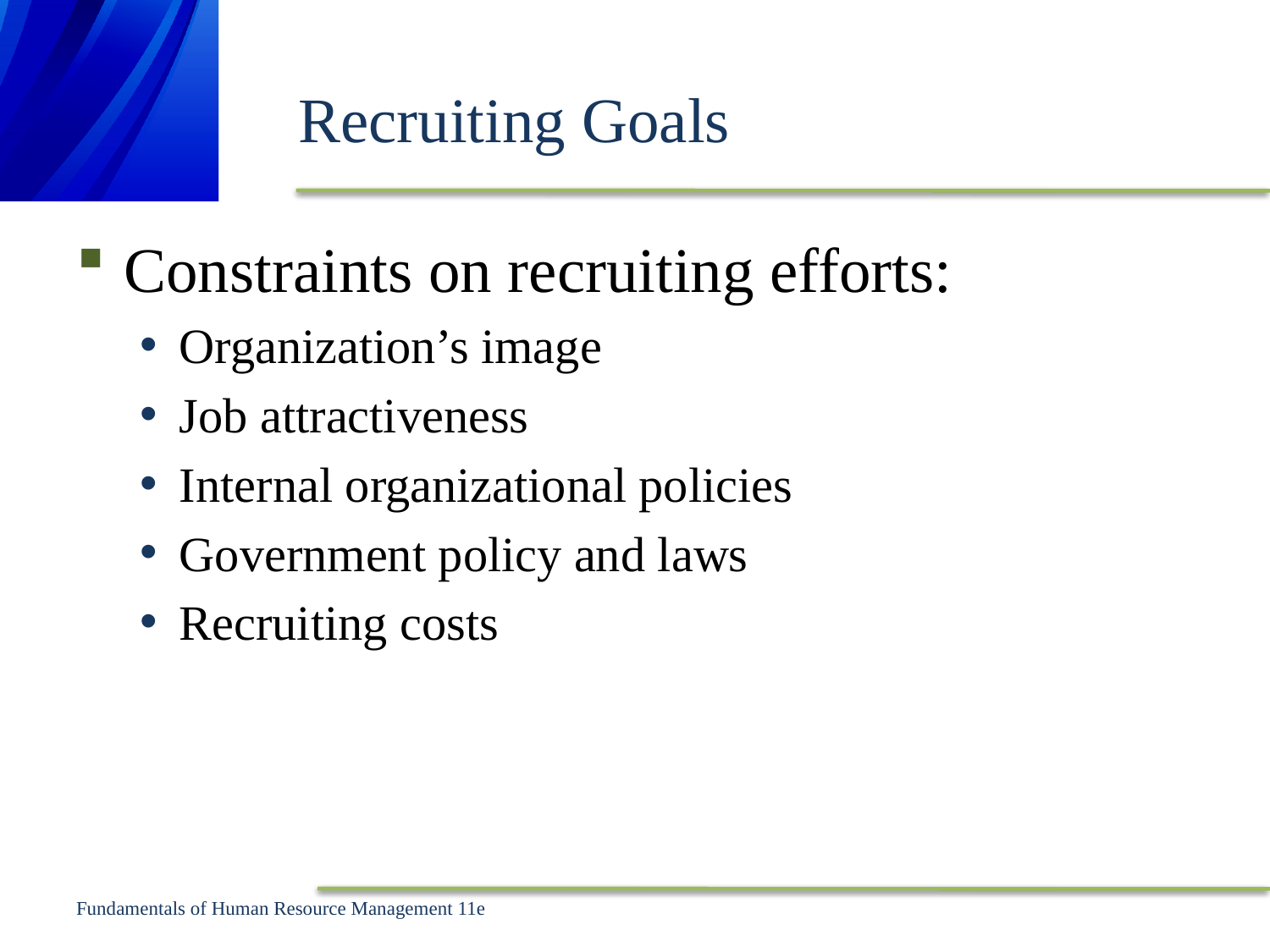

# Recruiting Goals
Constraints on recruiting efforts:
Organization’s image
Job attractiveness
Internal organizational policies
Government policy and laws
Recruiting costs

Fundamentals of Human Resource Management 11e